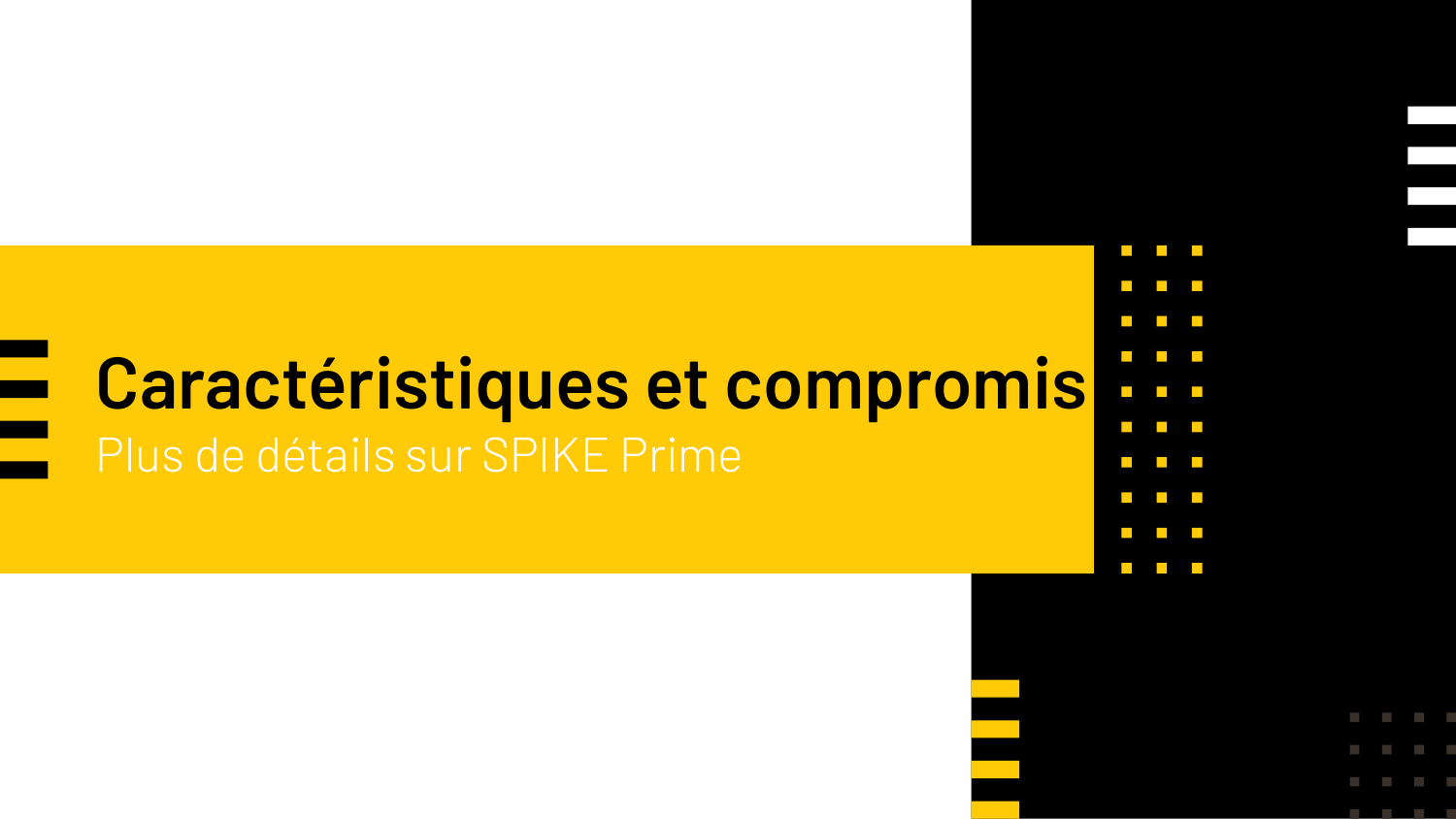

# Caractéristiques et compromis
Plus de détails sur SPIKE Prime